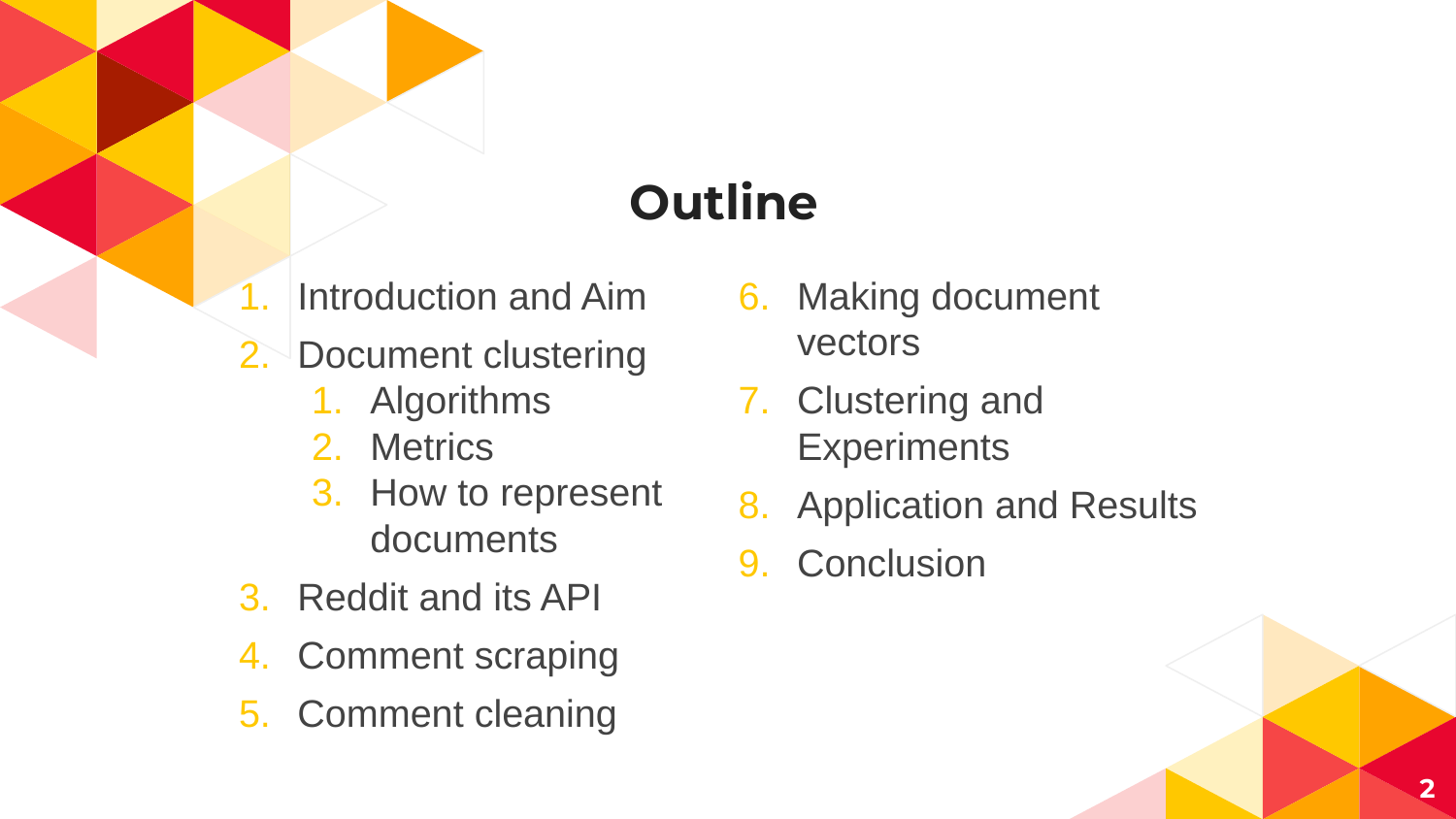

# Outline
Introduction and Aim
Document clustering
Algorithms
Metrics
How to represent documents
Reddit and its API
Comment scraping
Comment cleaning
Making document vectors
Clustering and Experiments
Application and Results
Conclusion
2